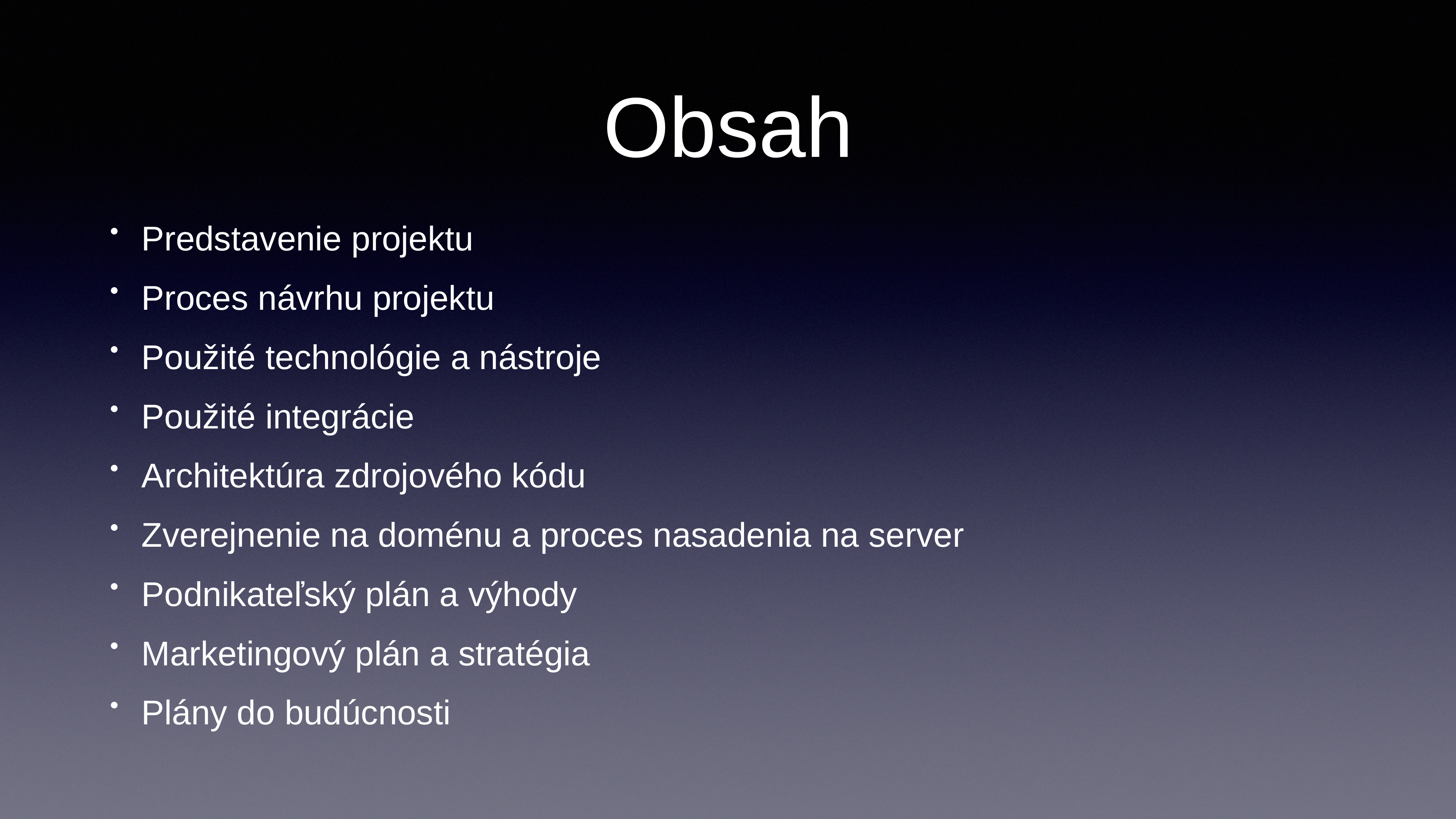

# Obsah
Predstavenie projektu
Proces návrhu projektu
Použité technológie a nástroje
Použité integrácie
Architektúra zdrojového kódu
Zverejnenie na doménu a proces nasadenia na server
Podnikateľský plán a výhody
Marketingový plán a stratégia
Plány do budúcnosti